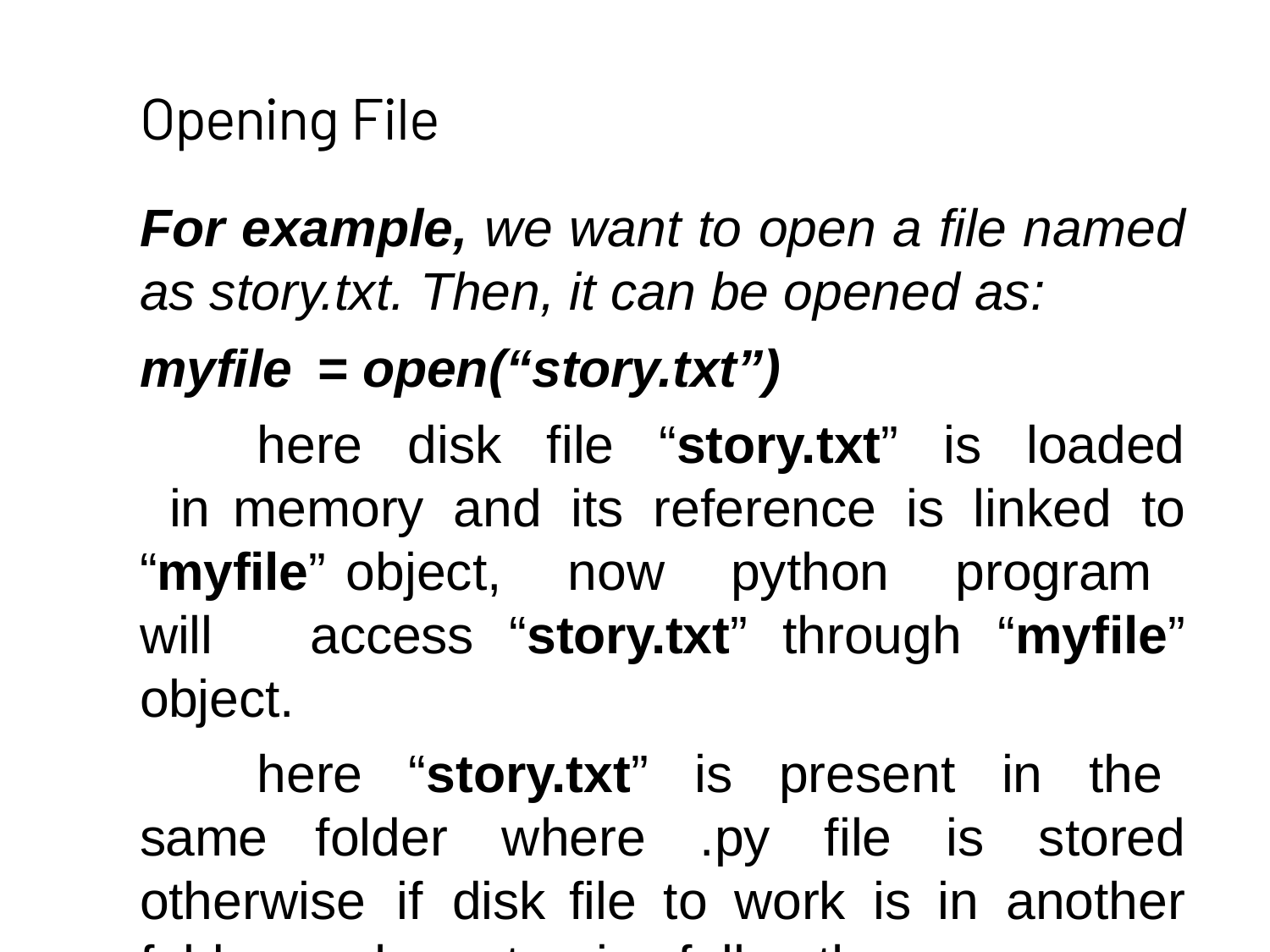

# Opening File
For example, we want to open a file named as story.txt. Then, it can be opened as:
myfile = open(“story.txt”)
here  disk  file  “story.txt”  is  loaded  in memory and its reference is linked to “myfile” object,  now  python  program  will  access “story.txt” through “myfile” object.
here  “story.txt”  is  present  in  the  same folder where .py file is stored otherwise if disk file to work is in another folder we have to give full path.